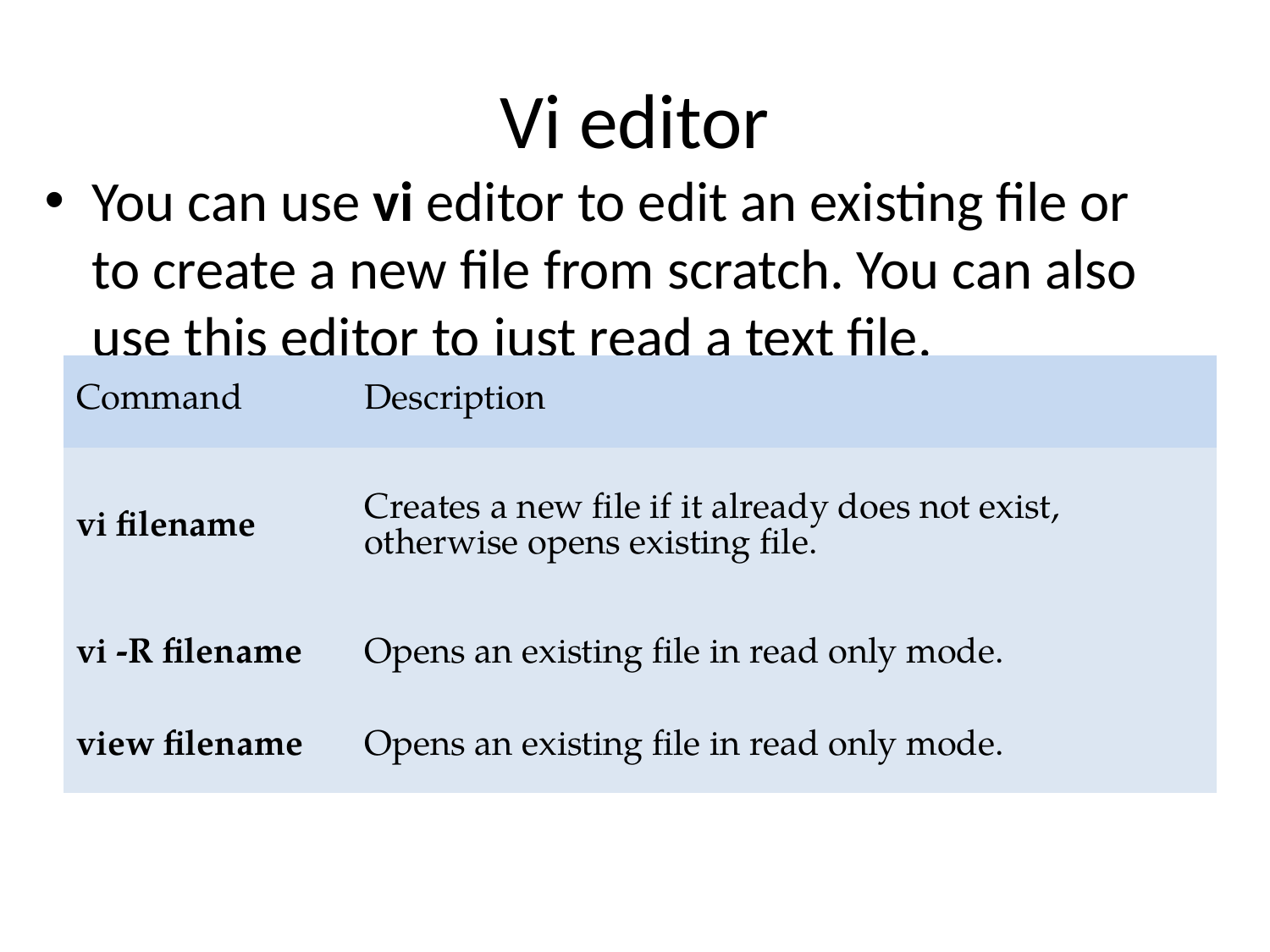

# Vi editor
You can use vi editor to edit an existing file or to create a new file from scratch. You can also use this editor to just read a text file.
| Command | Description |
| --- | --- |
| vi filename | Creates a new file if it already does not exist, otherwise opens existing file. |
| vi -R filename | Opens an existing file in read only mode. |
| view filename | Opens an existing file in read only mode. |